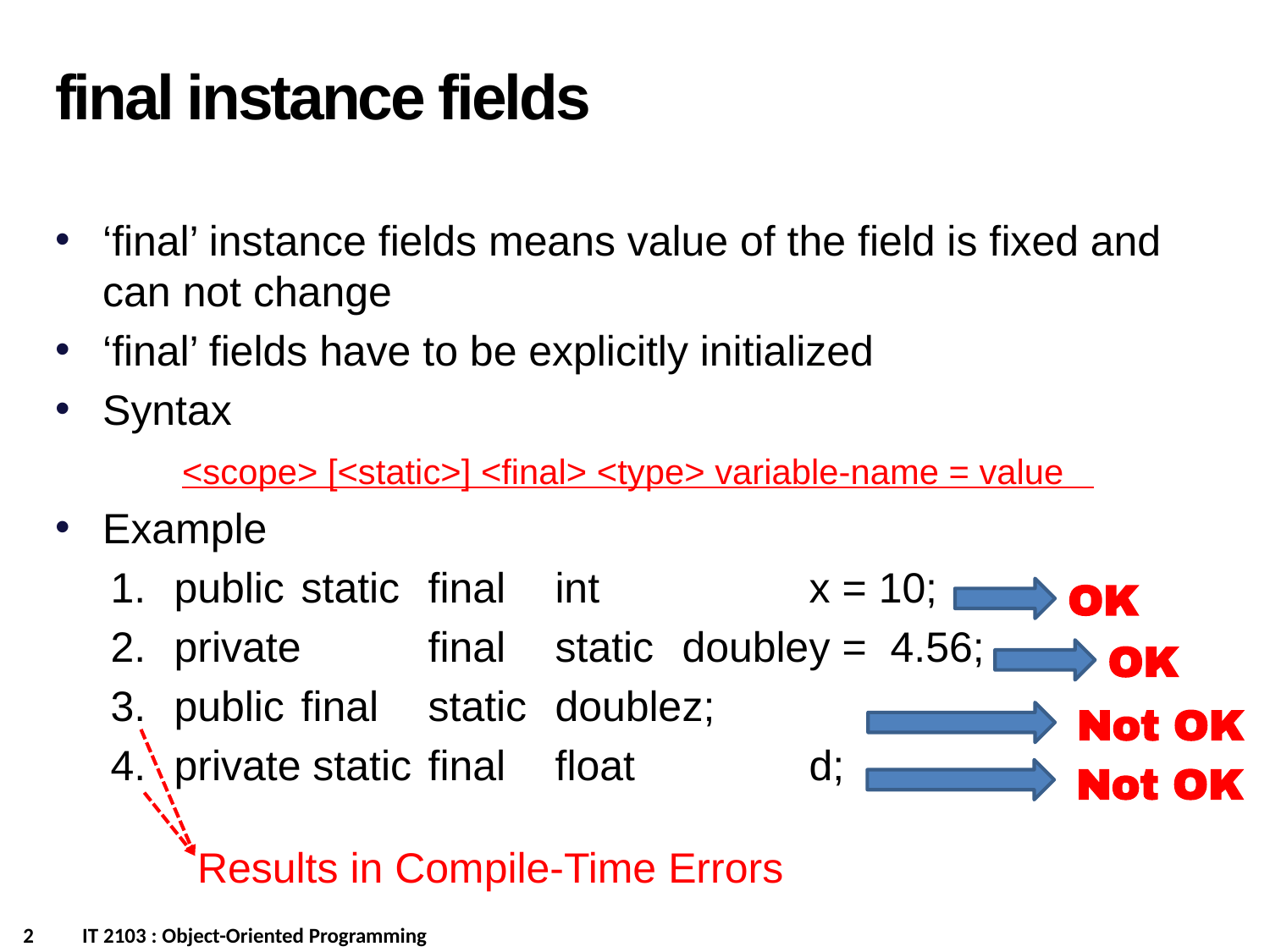

final instance fields
‘final’ instance fields means value of the field is fixed and can not change
‘final’ fields have to be explicitly initialized
Syntax
	<scope> [<static>] <final> <type> variable-name = value
Example
public	static	final	int		x = 10;
private	final	static 	double	y =  4.56;
public	final	static	double	z;
private static	final	float		d;

OK

OK

Not OK

Not OK

Results in Compile-Time Errors